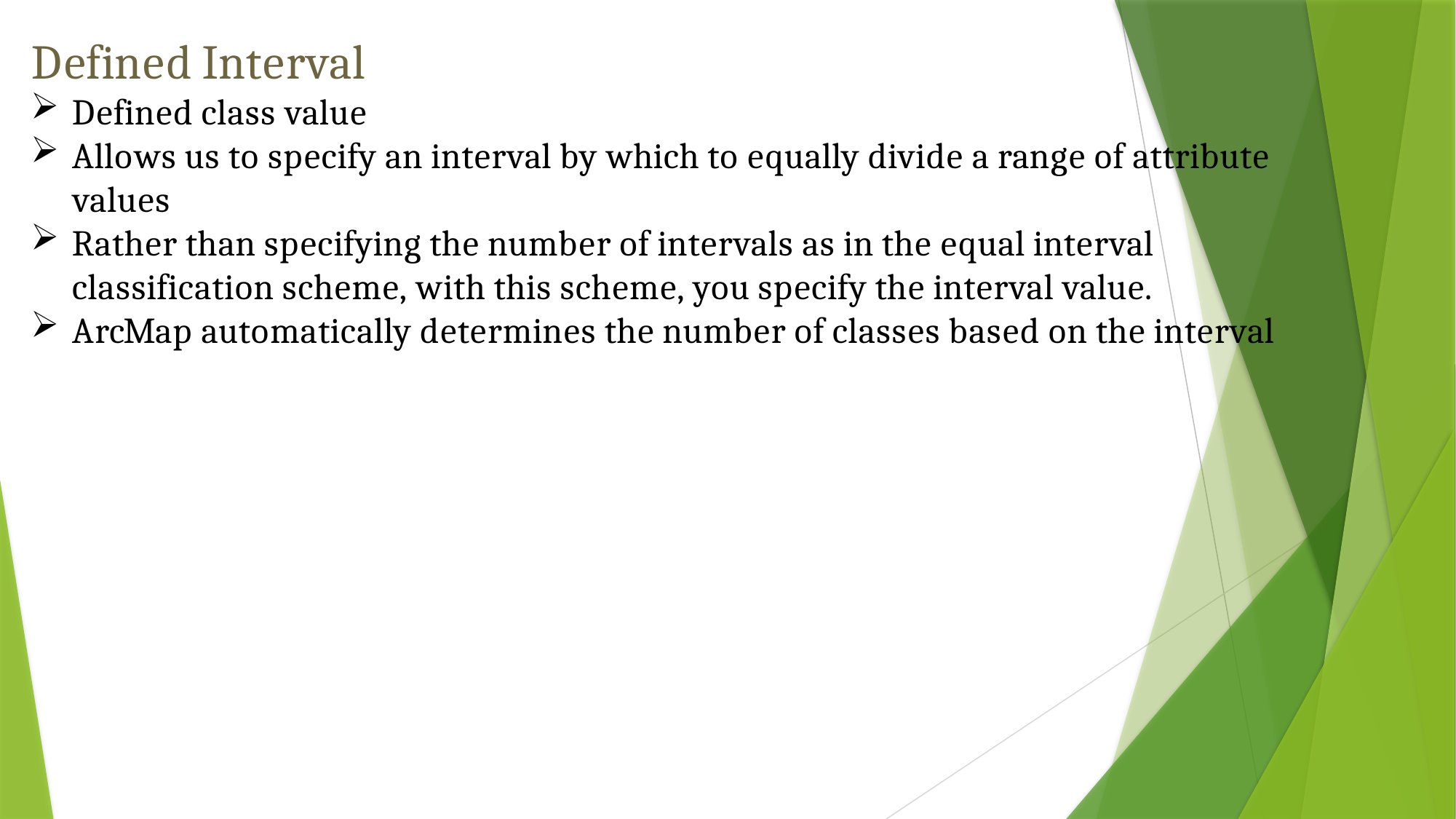

Defined Interval
Defined class value
Allows us to specify an interval by which to equally divide a range of attribute values
Rather than specifying the number of intervals as in the equal interval classification scheme, with this scheme, you specify the interval value.
ArcMap automatically determines the number of classes based on the interval